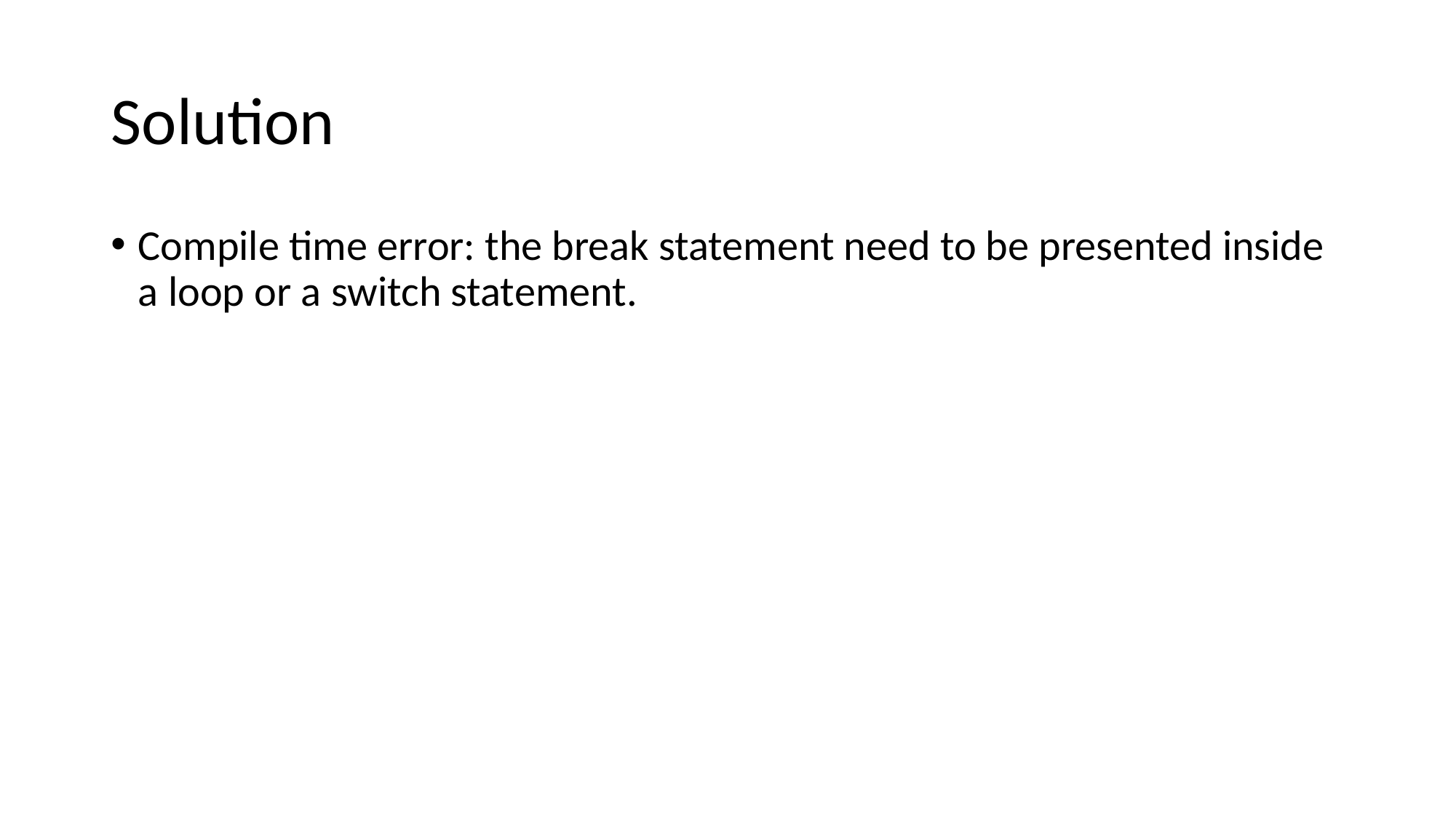

# Solution
Compile time error: the break statement need to be presented inside a loop or a switch statement.